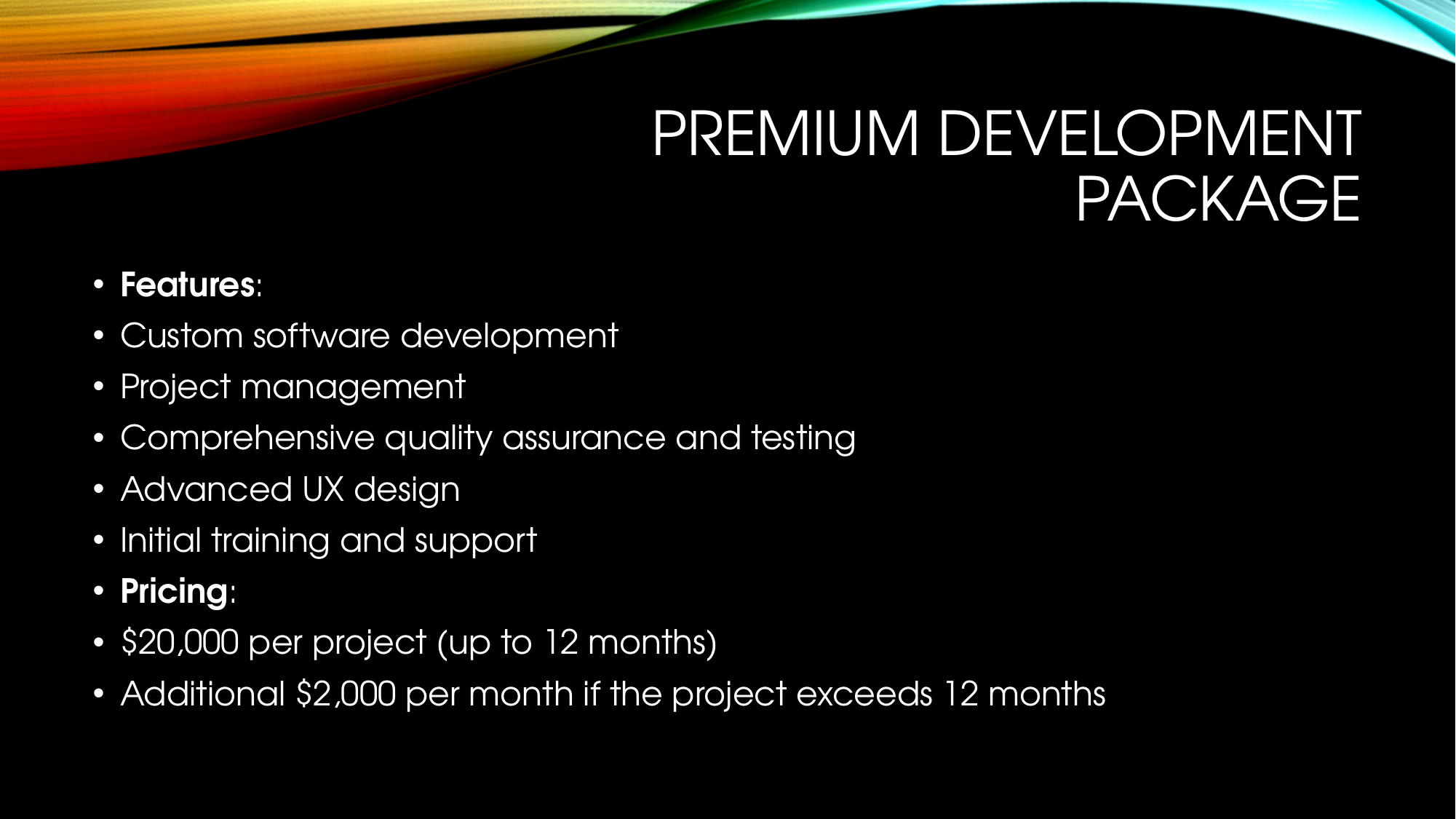

# Premium Development Package
Features:
Custom software development
Project management
Comprehensive quality assurance and testing
Advanced UX design
Initial training and support
Pricing:
$20,000 per project (up to 12 months)
Additional $2,000 per month if the project exceeds 12 months